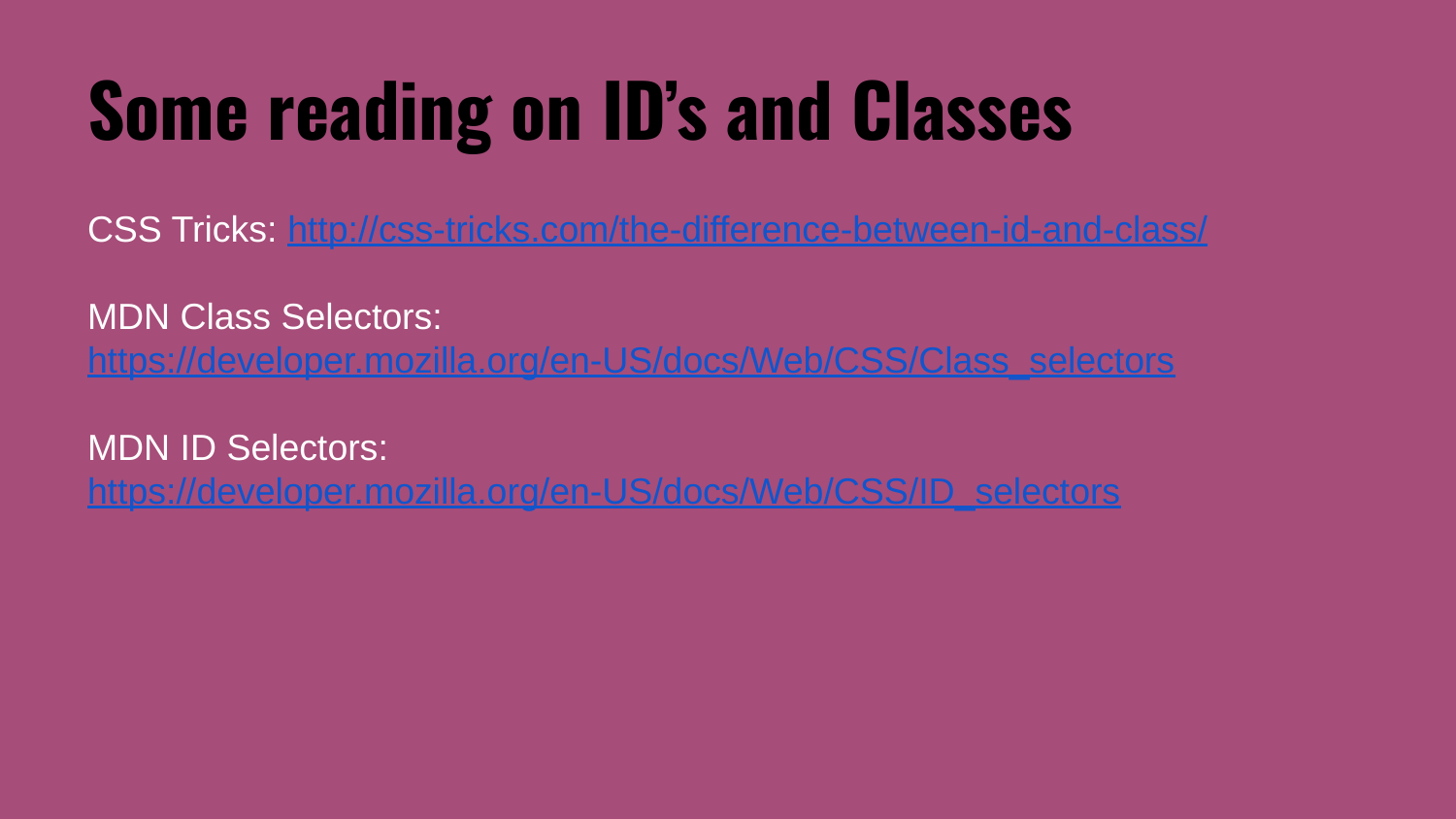

# Some reading on ID’s and Classes
CSS Tricks: http://css-tricks.com/the-difference-between-id-and-class/

MDN Class Selectors: https://developer.mozilla.org/en-US/docs/Web/CSS/Class_selectors

MDN ID Selectors: https://developer.mozilla.org/en-US/docs/Web/CSS/ID_selectors